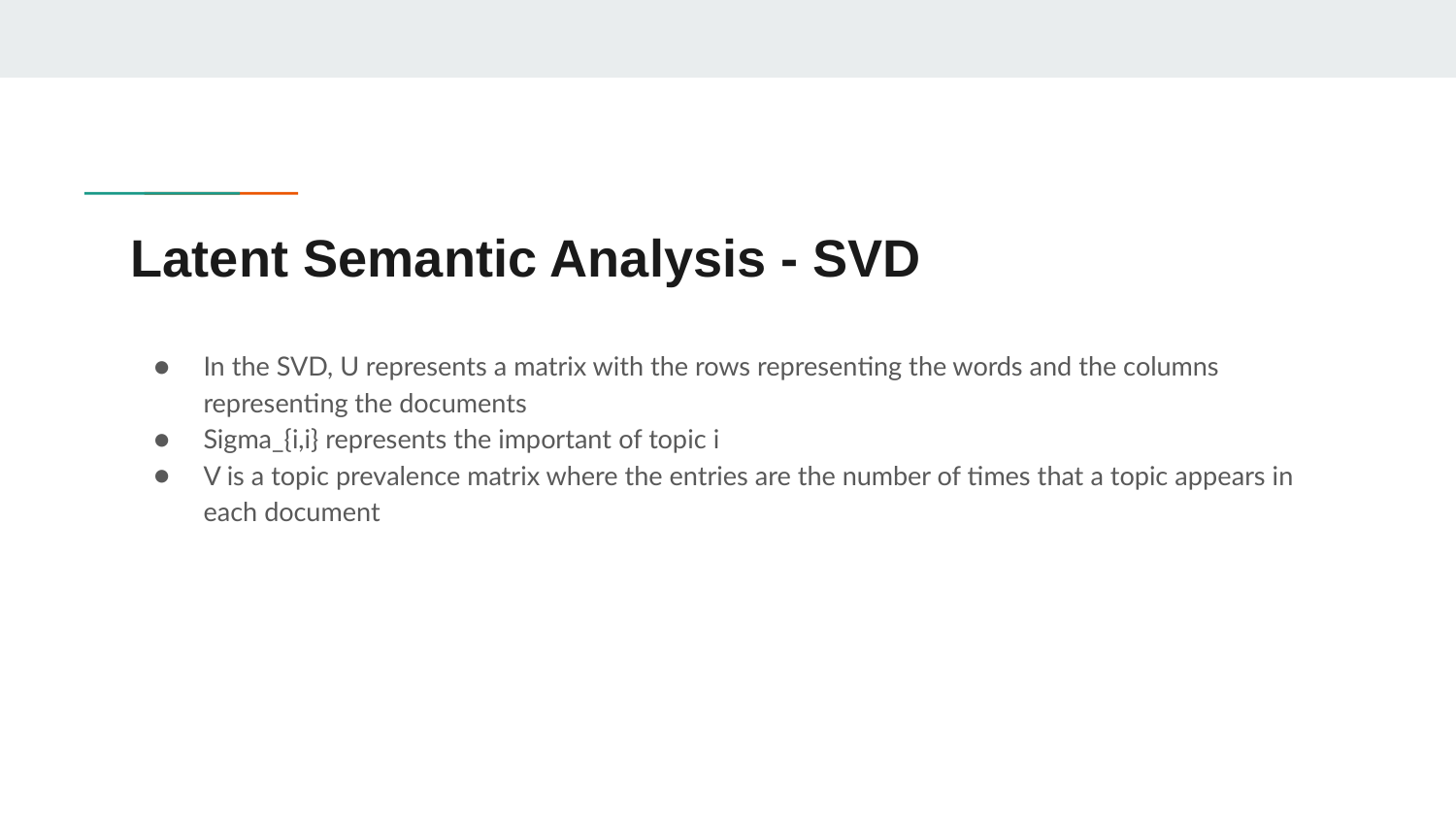

# Latent Semantic Analysis - SVD
In the SVD, U represents a matrix with the rows representing the words and the columns representing the documents
Sigma_{i,i} represents the important of topic i
V is a topic prevalence matrix where the entries are the number of times that a topic appears in each document